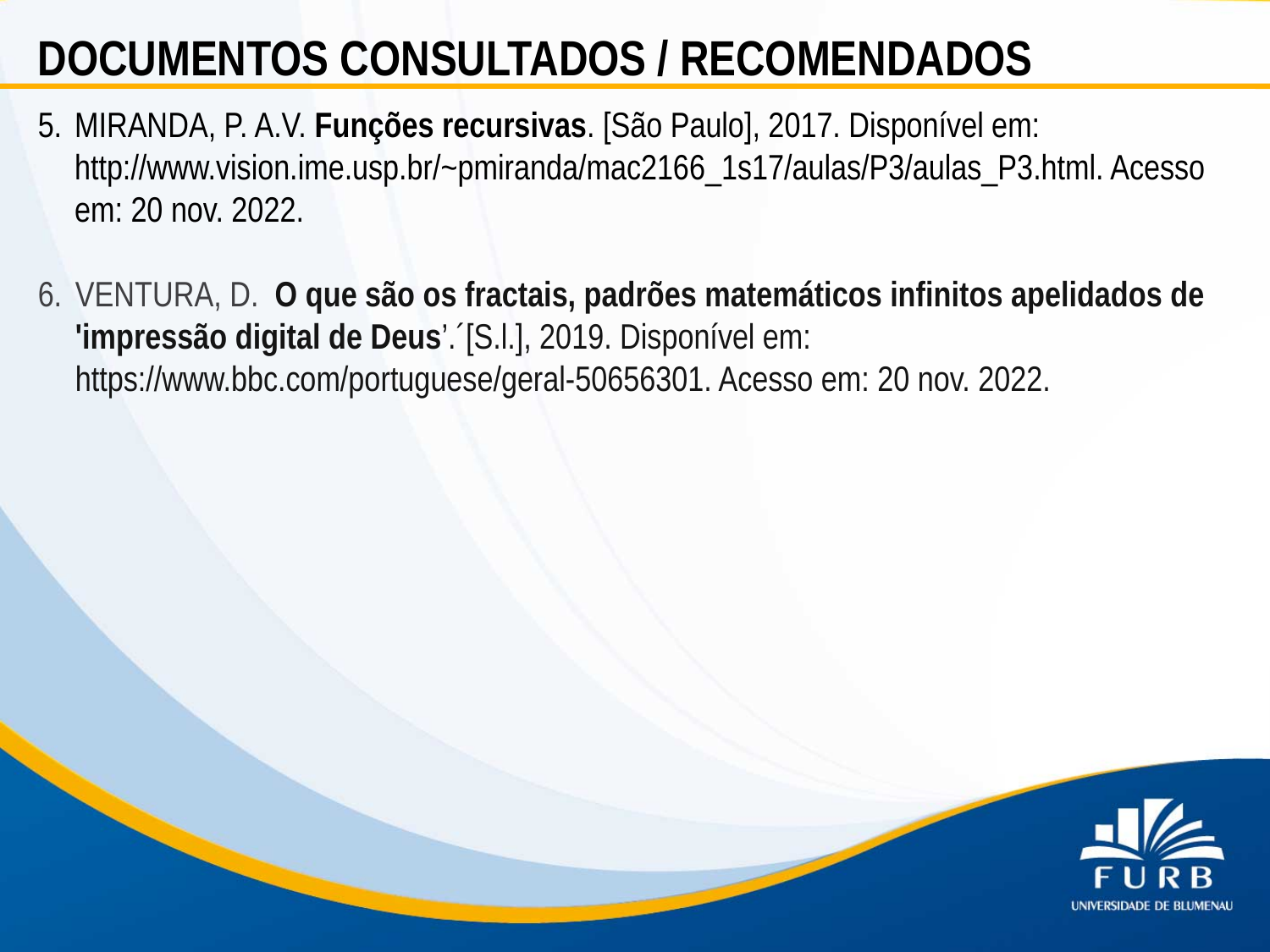

DOCUMENTOS CONSULTADOS / RECOMENDADOS

MIRANDA, P. A.V. Funções recursivas. [São Paulo], 2017. Disponível em: http://www.vision.ime.usp.br/~pmiranda/mac2166_1s17/aulas/P3/aulas_P3.html. Acesso em: 20 nov. 2022.

VENTURA, D.  O que são os fractais, padrões matemáticos infinitos apelidados de 'impressão digital de Deus’.´[S.l.], 2019. Disponível em: https://www.bbc.com/portuguese/geral-50656301. Acesso em: 20 nov. 2022.

|  |
| --- |